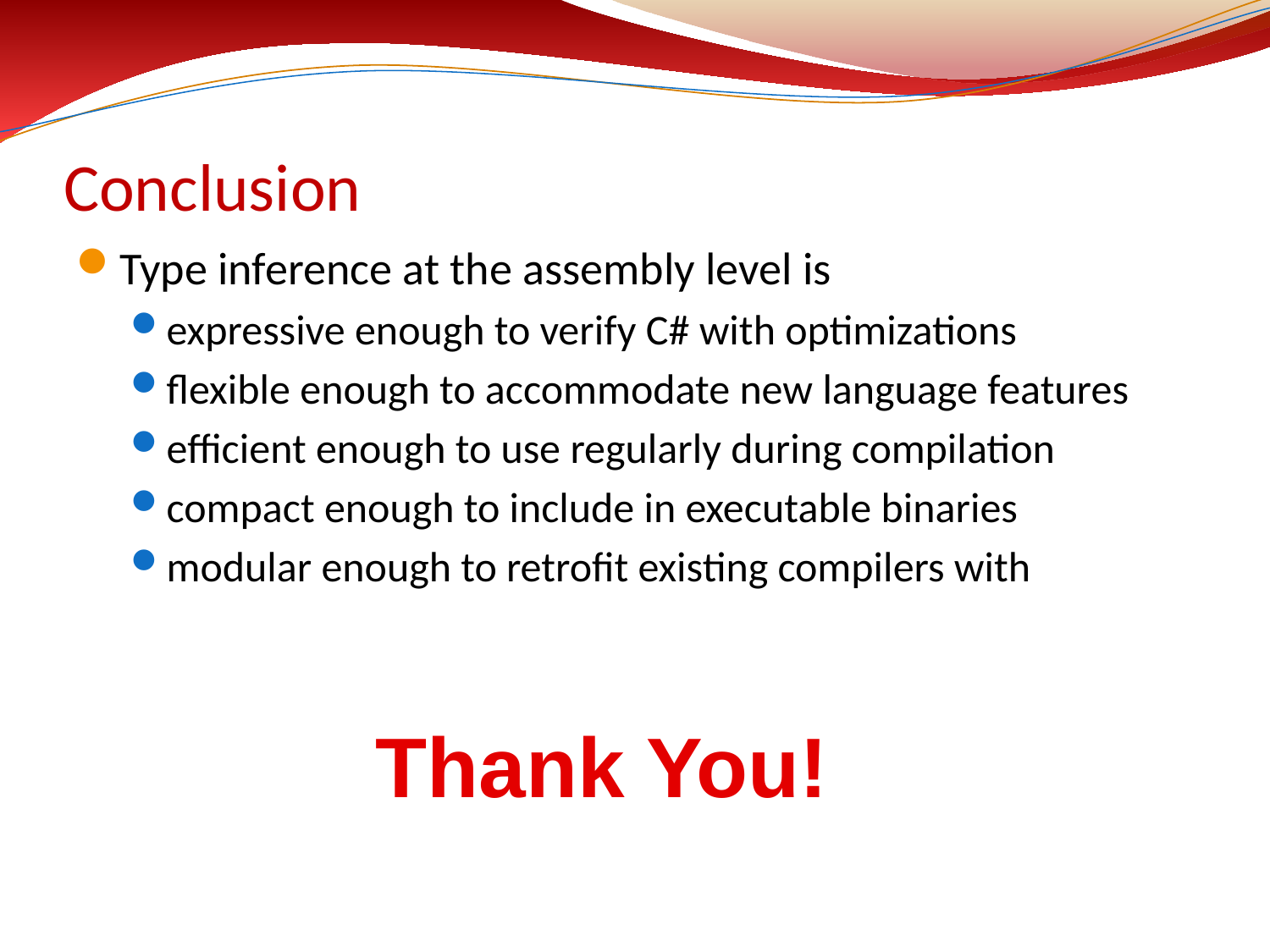

# Conclusion
Type inference at the assembly level is
expressive enough to verify C# with optimizations
flexible enough to accommodate new language features
efficient enough to use regularly during compilation
compact enough to include in executable binaries
modular enough to retrofit existing compilers with
Thank You!